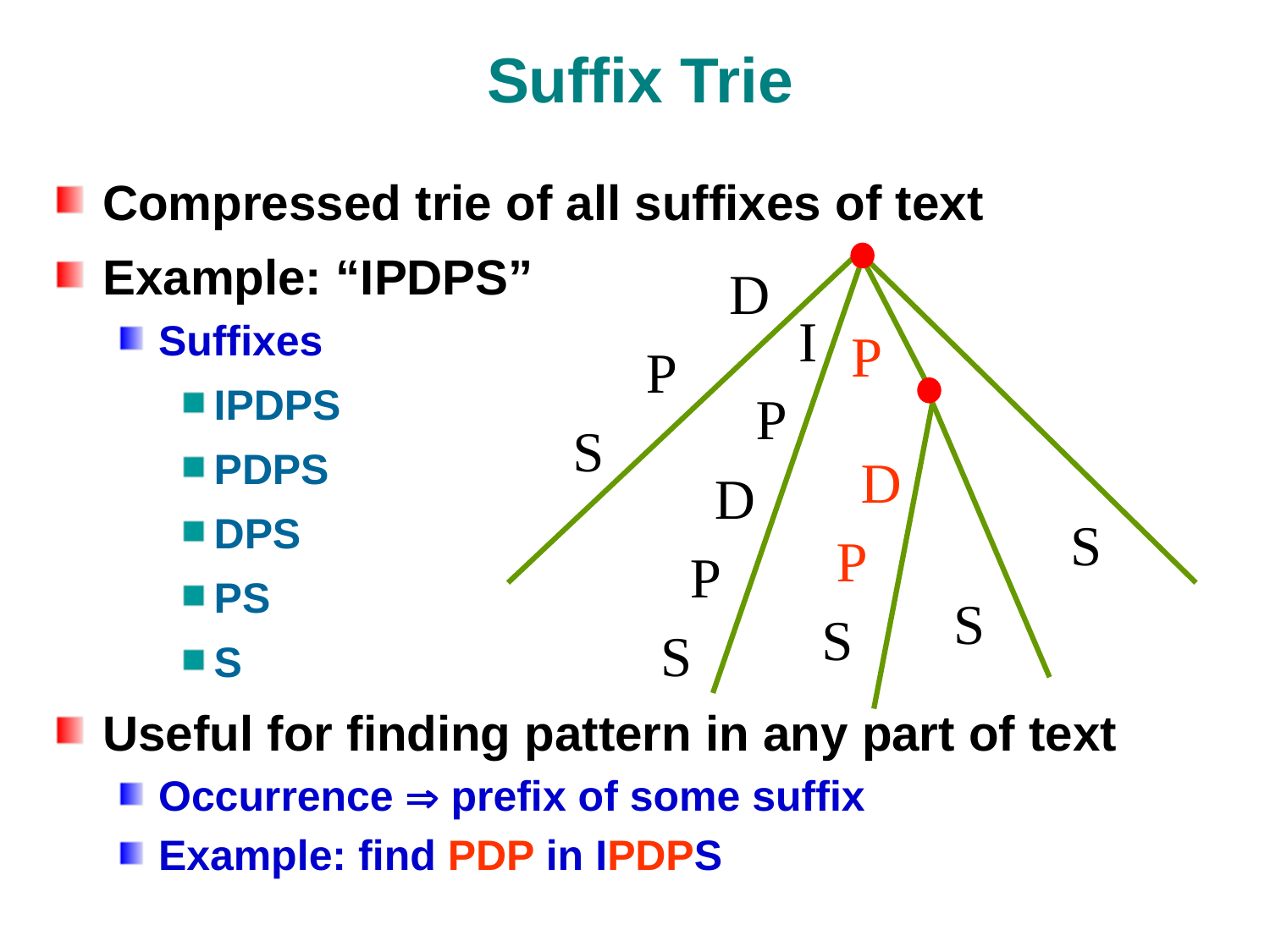

# Suffix Trie
Compressed trie of all suffixes of text
Example: “IPDPS”
Suffixes
IPDPS
PDPS
DPS
PS
S
Useful for finding pattern in any part of text
Occurrence ⇒ prefix of some suffix
Example: find PDP in IPDPS

D
P
S

I
P
D
P
S
P

D
P
S
S
S